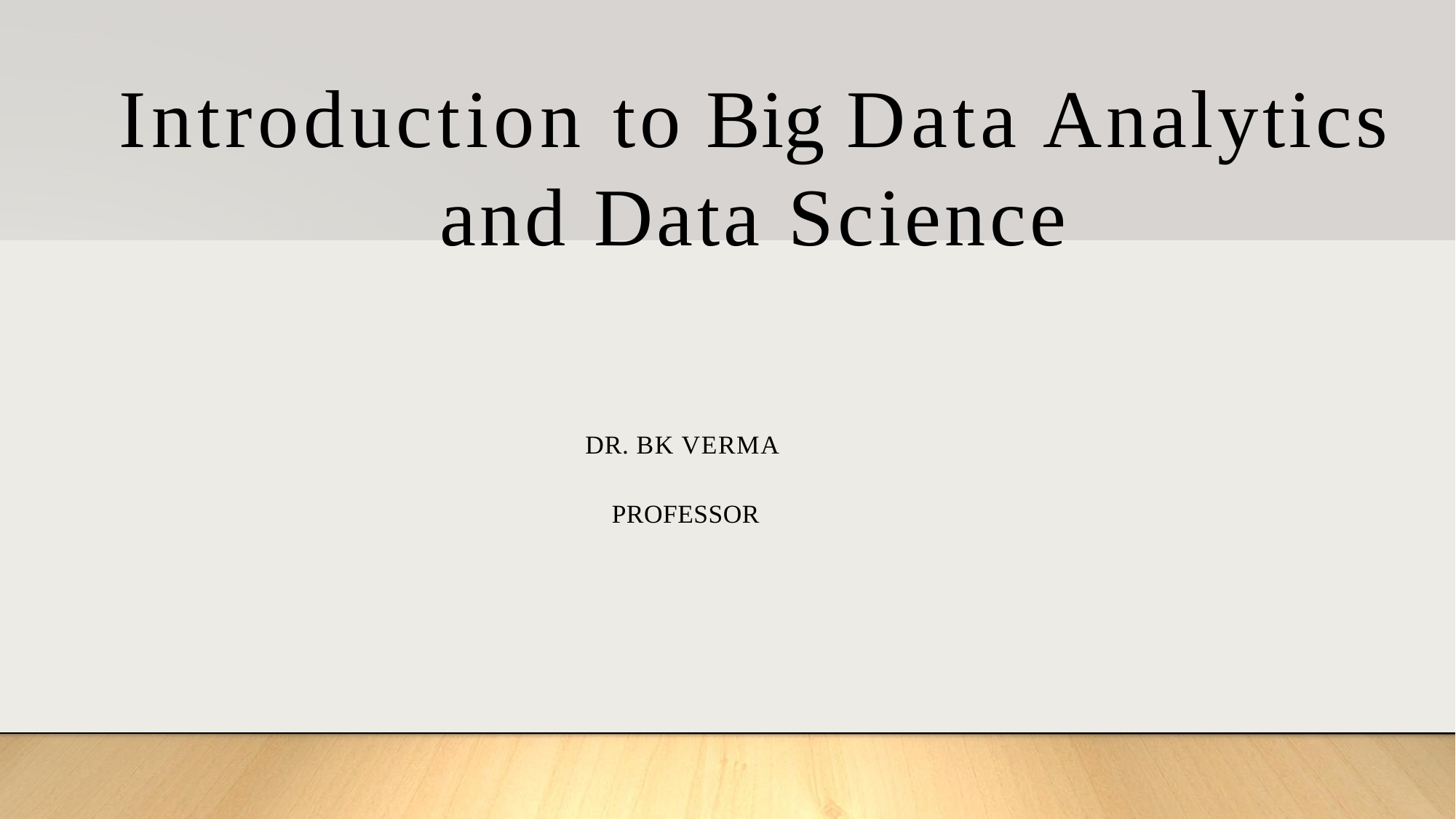

# Introduction to Big Data Analytics and Data Science
DR. BK VERMA
 PROFESSOR